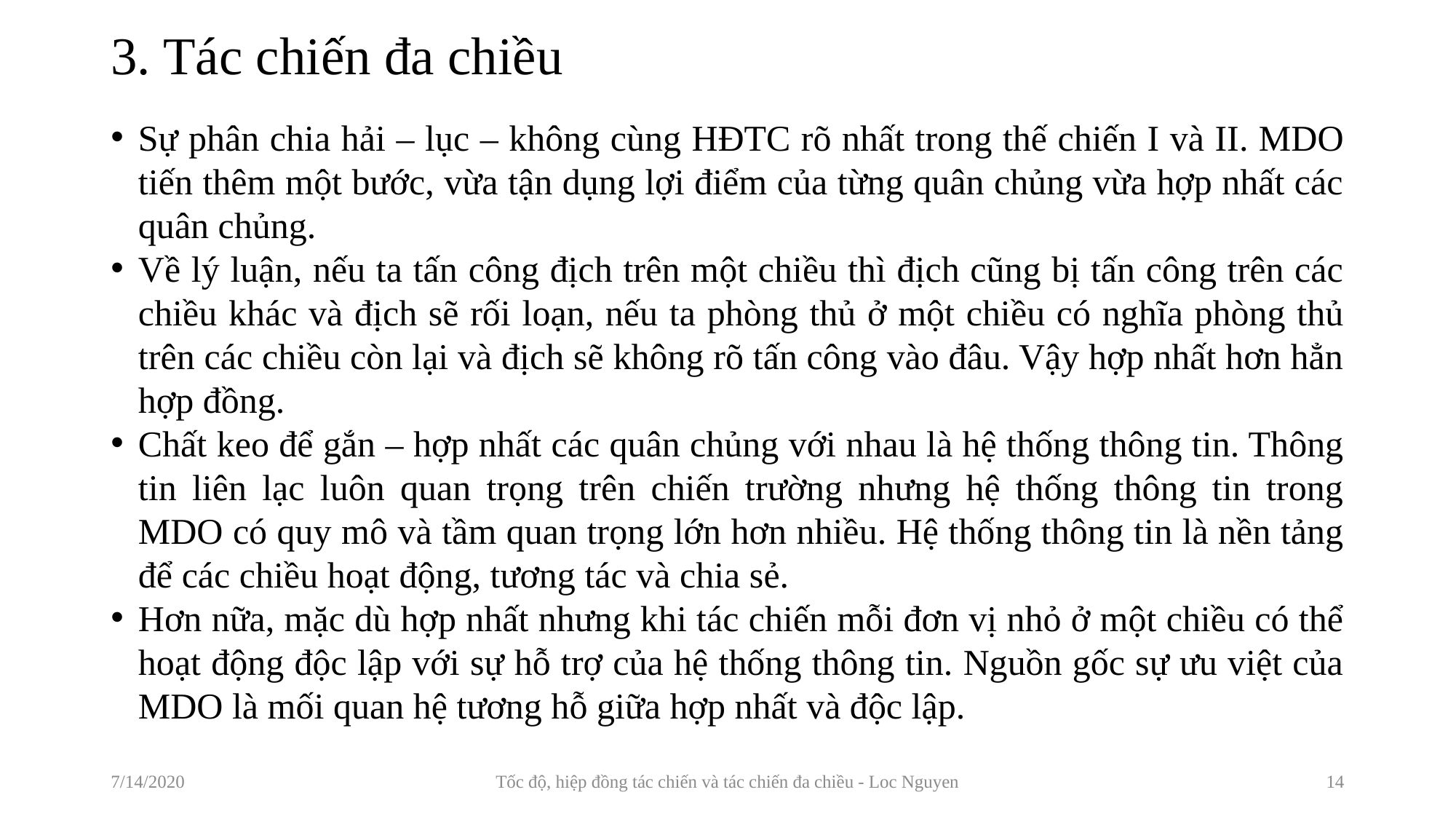

# 3. Tác chiến đa chiều
Sự phân chia hải – lục – không cùng HĐTC rõ nhất trong thế chiến I và II. MDO tiến thêm một bước, vừa tận dụng lợi điểm của từng quân chủng vừa hợp nhất các quân chủng.
Về lý luận, nếu ta tấn công địch trên một chiều thì địch cũng bị tấn công trên các chiều khác và địch sẽ rối loạn, nếu ta phòng thủ ở một chiều có nghĩa phòng thủ trên các chiều còn lại và địch sẽ không rõ tấn công vào đâu. Vậy hợp nhất hơn hẳn hợp đồng.
Chất keo để gắn – hợp nhất các quân chủng với nhau là hệ thống thông tin. Thông tin liên lạc luôn quan trọng trên chiến trường nhưng hệ thống thông tin trong MDO có quy mô và tầm quan trọng lớn hơn nhiều. Hệ thống thông tin là nền tảng để các chiều hoạt động, tương tác và chia sẻ.
Hơn nữa, mặc dù hợp nhất nhưng khi tác chiến mỗi đơn vị nhỏ ở một chiều có thể hoạt động độc lập với sự hỗ trợ của hệ thống thông tin. Nguồn gốc sự ưu việt của MDO là mối quan hệ tương hỗ giữa hợp nhất và độc lập.
7/14/2020
Tốc độ, hiệp đồng tác chiến và tác chiến đa chiều - Loc Nguyen
14